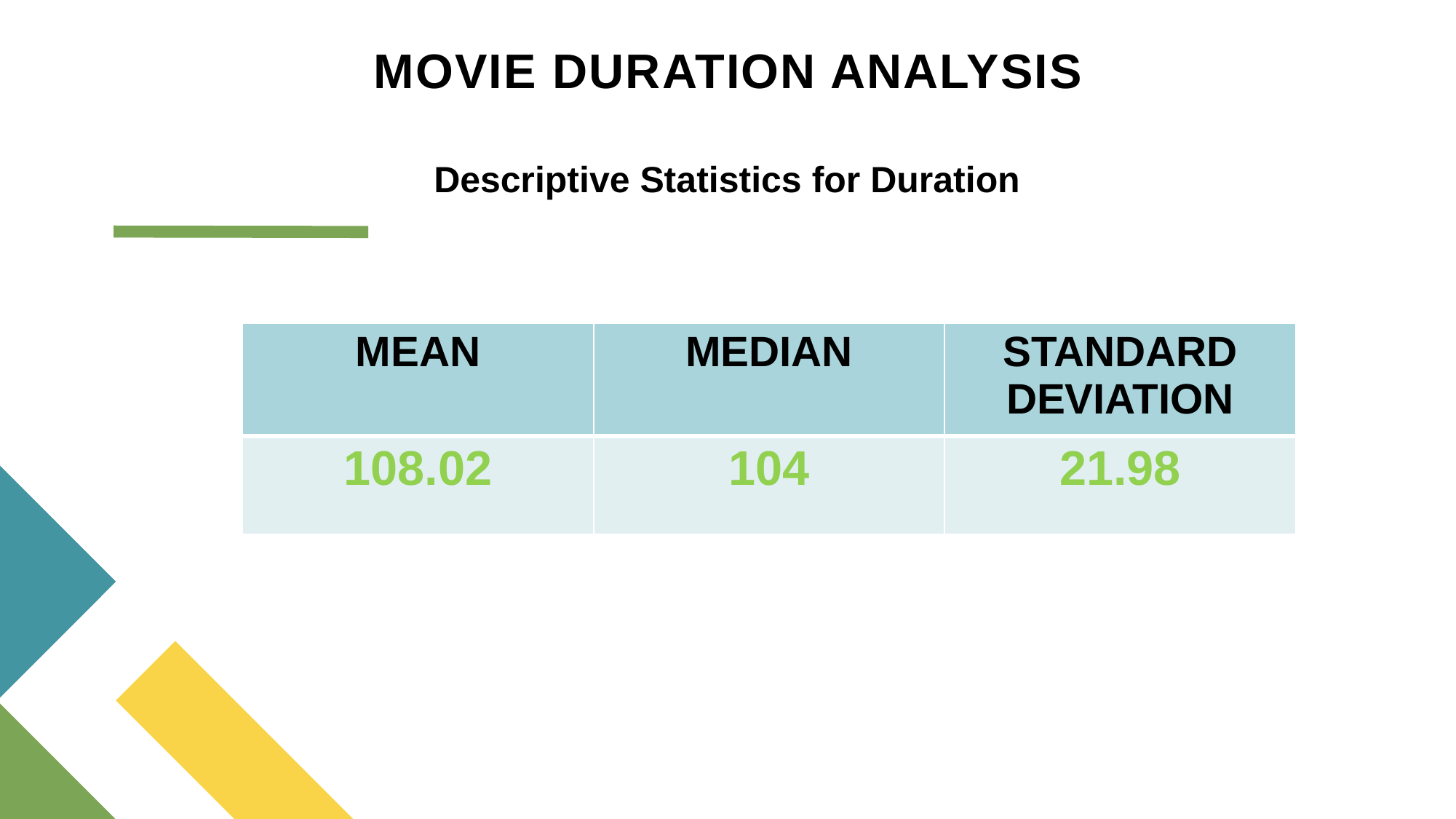

# MOVIE DURATION ANALYSIS
Descriptive Statistics for Duration
| MEAN | MEDIAN | STANDARD DEVIATION |
| --- | --- | --- |
| 108.02 | 104 | 21.98 |